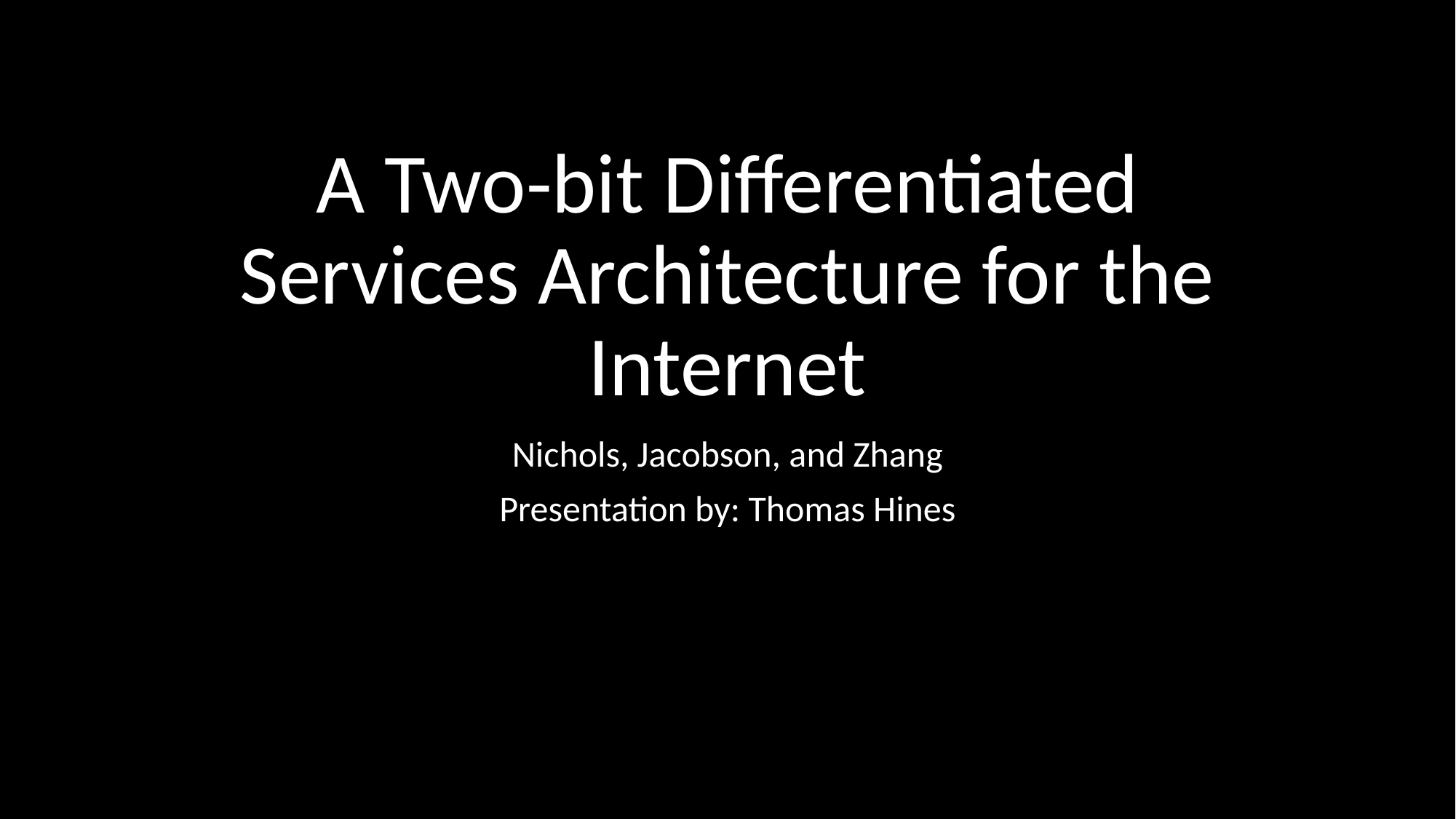

# A Two-bit Differentiated Services Architecture for the Internet
Nichols, Jacobson, and Zhang
Presentation by: Thomas Hines